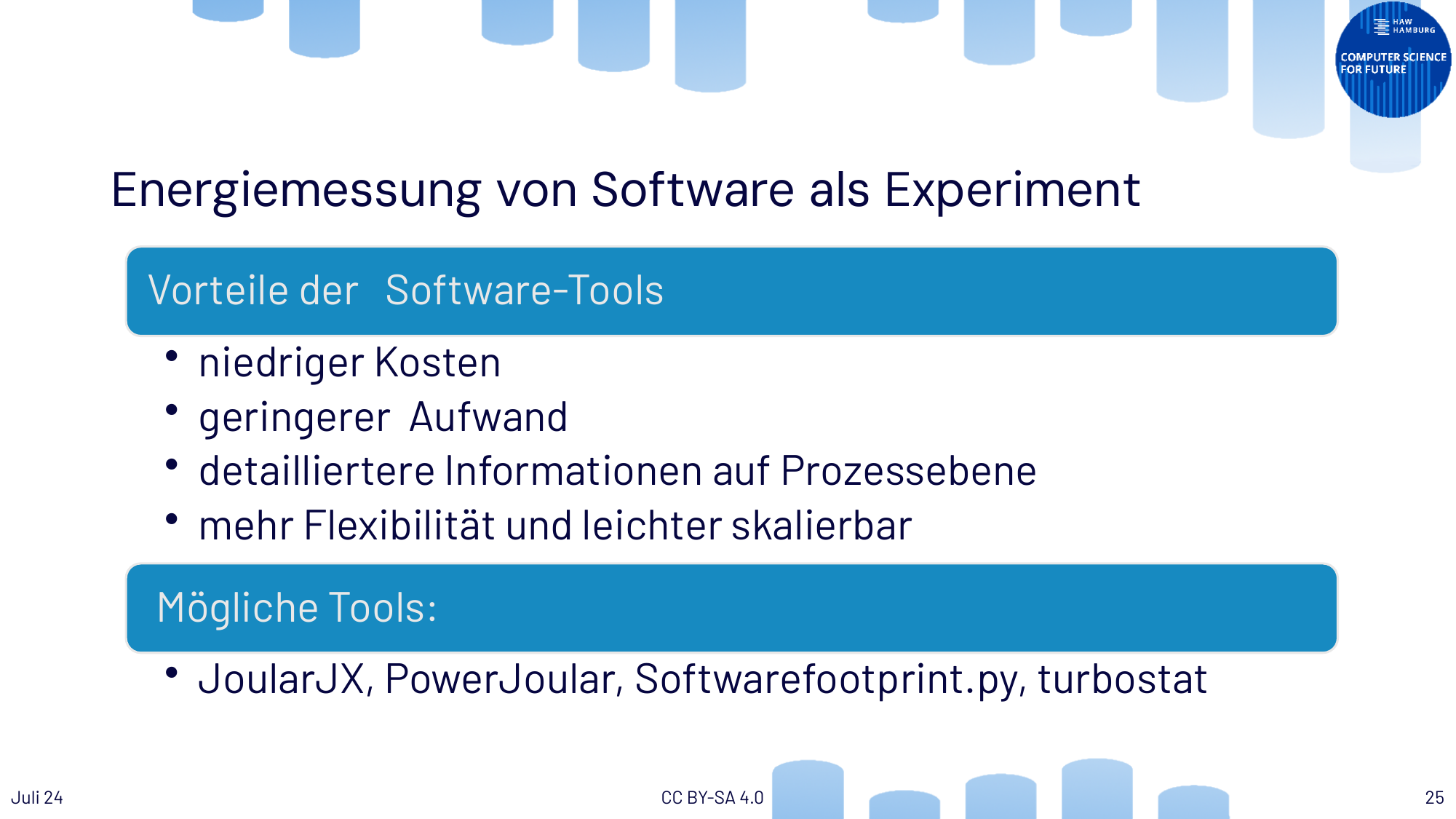

# Energiemessung von Software als Experiment
Vorteile der   Software-Tools
niedriger Kosten
geringerer  Aufwand
detailliertere Informationen auf Prozessebene
mehr Flexibilität und leichter skalierbar
 Mögliche Tools:
JoularJX, PowerJoular, Softwarefootprint.py, turbostat
Juli 24
CC BY-SA 4.0
25